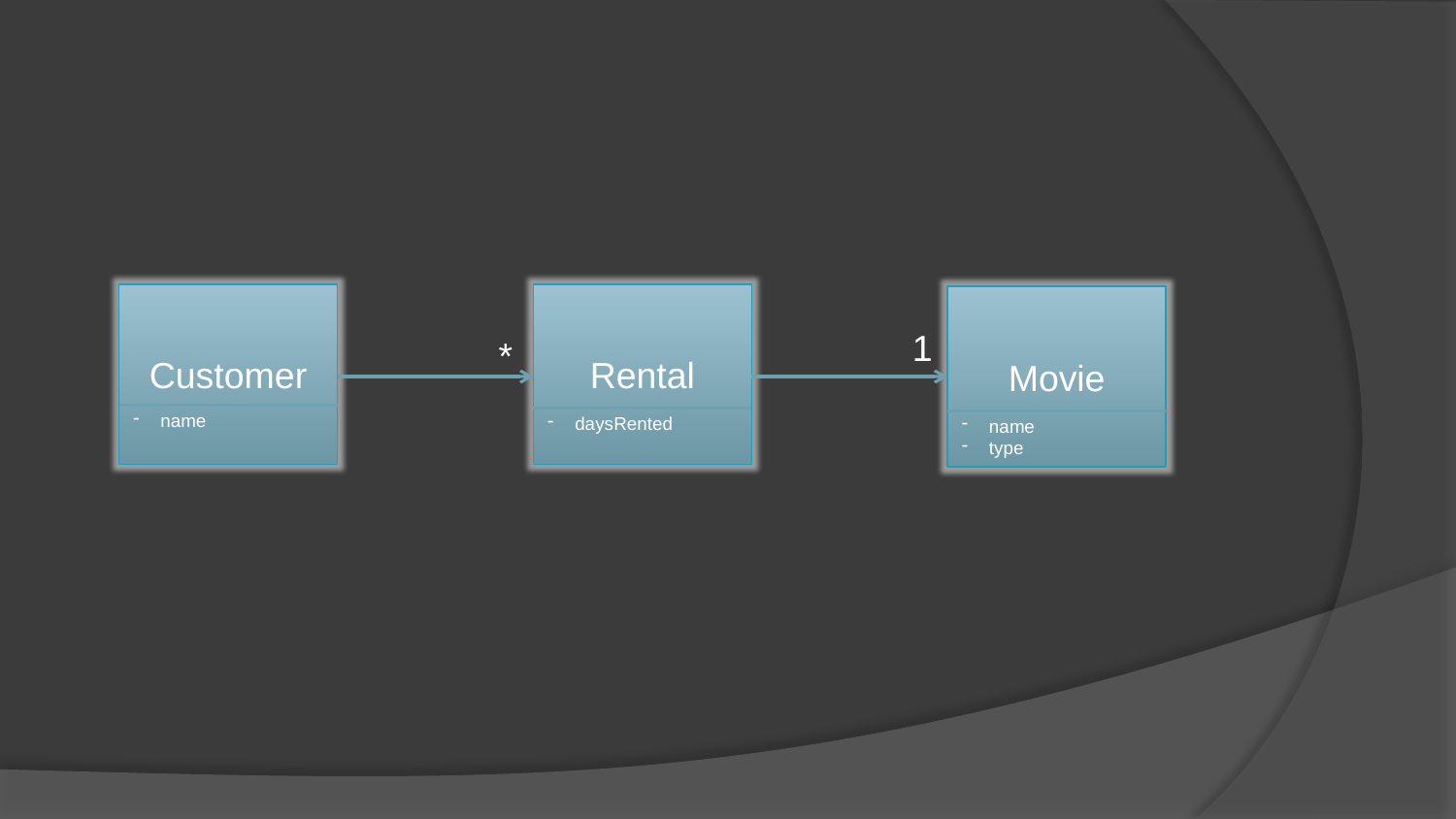

Customer
Rental
Movie
1
*
name
daysRented
name
type